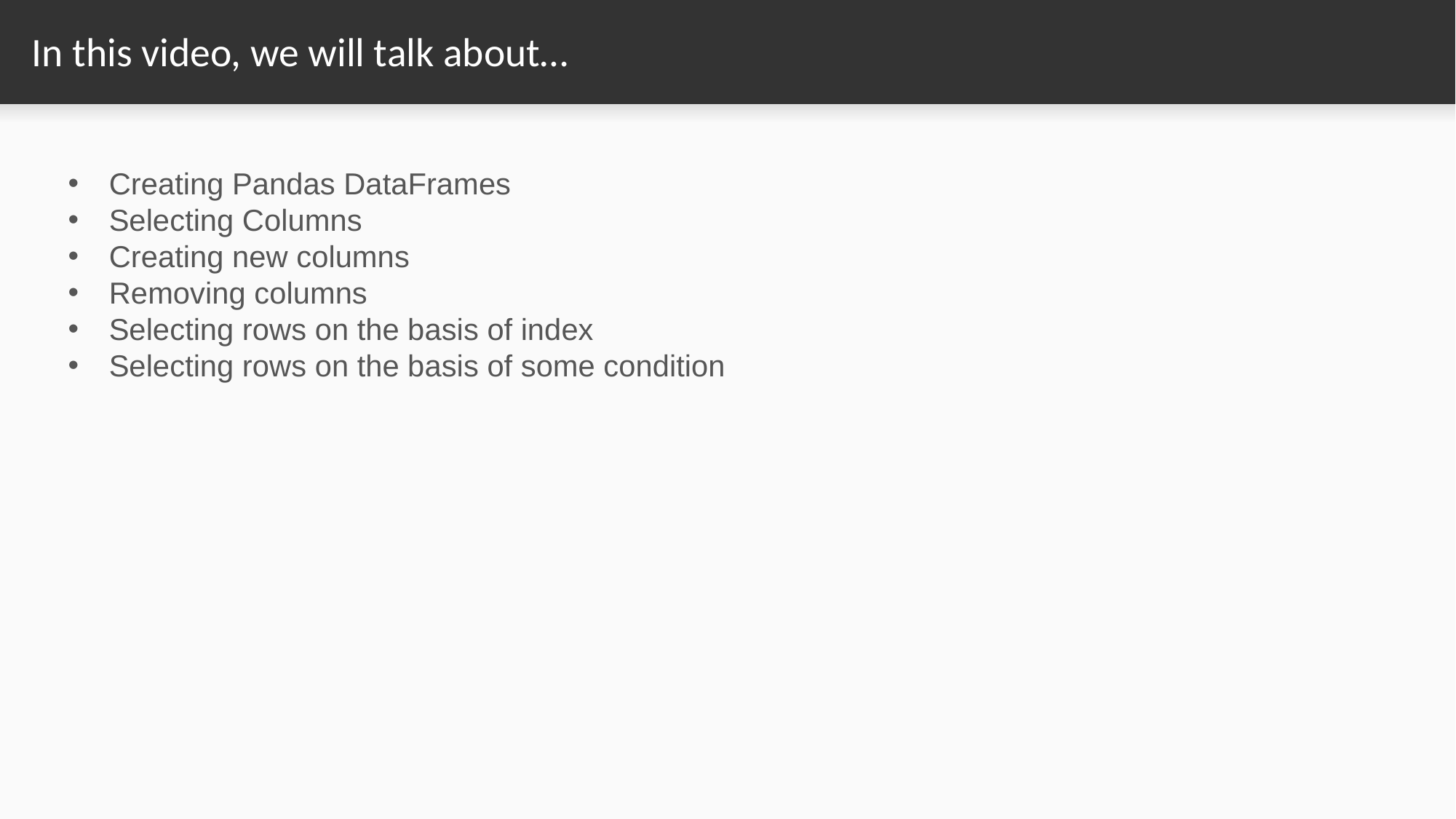

# In this video, we will talk about…
Creating Pandas DataFrames
Selecting Columns
Creating new columns
Removing columns
Selecting rows on the basis of index
Selecting rows on the basis of some condition